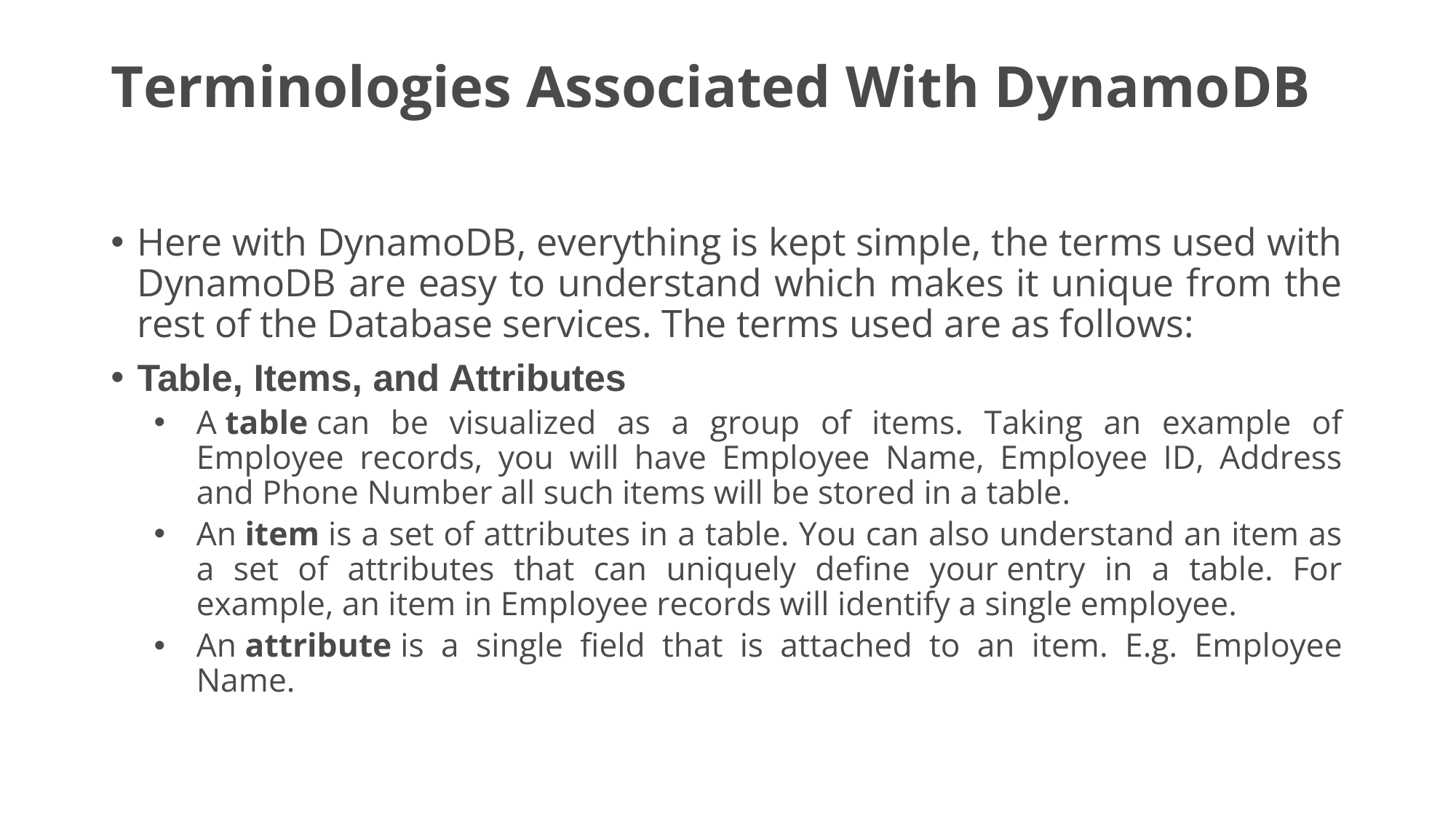

# Terminologies Associated With DynamoDB
Here with DynamoDB, everything is kept simple, the terms used with DynamoDB are easy to understand which makes it unique from the rest of the Database services. The terms used are as follows:
Table, Items, and Attributes
A table can be visualized as a group of items. Taking an example of Employee records, you will have Employee Name, Employee ID, Address and Phone Number all such items will be stored in a table.
An item is a set of attributes in a table. You can also understand an item as a set of attributes that can uniquely define your entry in a table. For example, an item in Employee records will identify a single employee.
An attribute is a single field that is attached to an item. E.g. Employee Name.